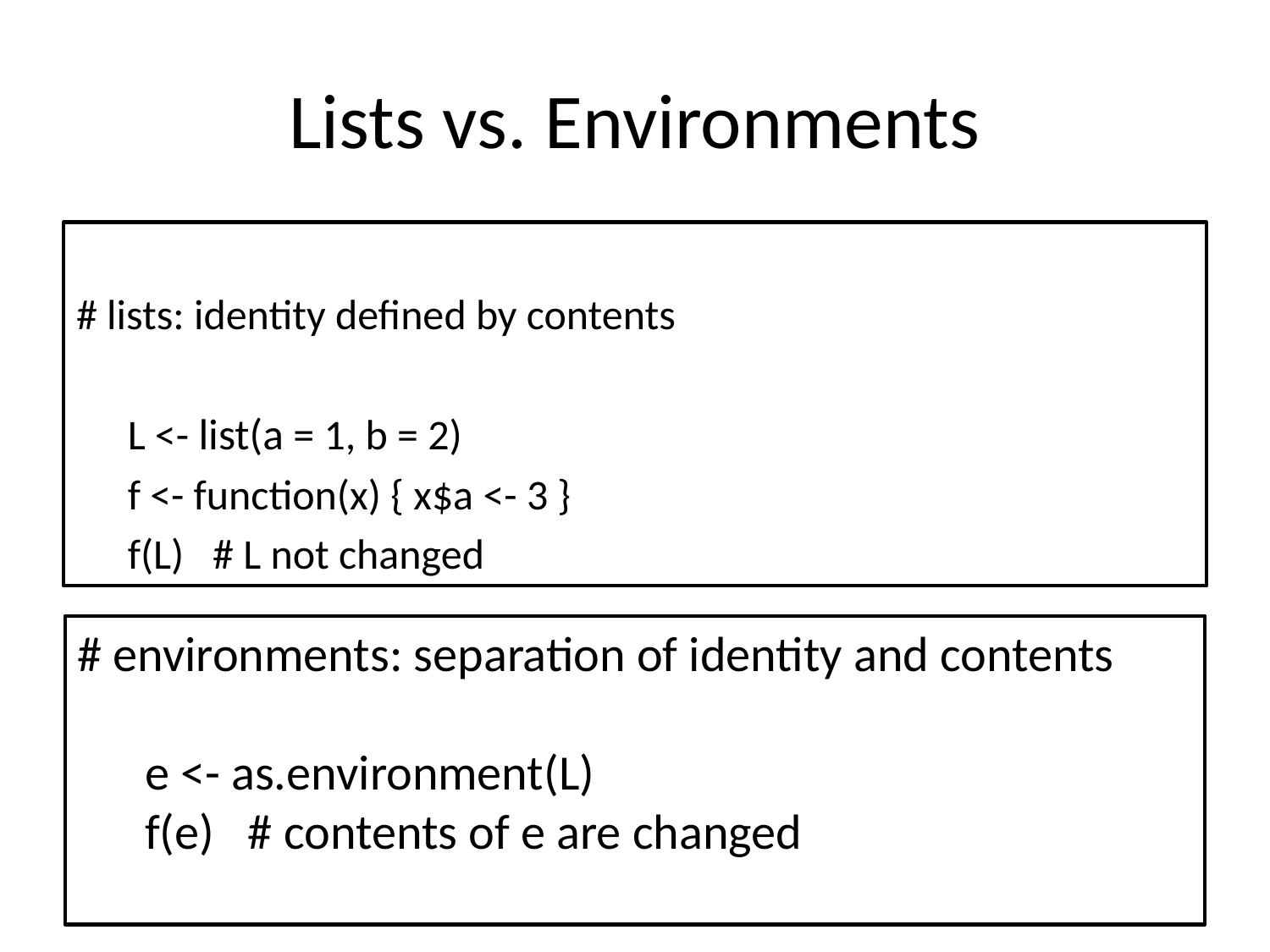

# Lists vs. Environments

# lists: identity defined by contents

	 L <- list(a = 1, b = 2)
	 f <- function(x) { x$a <- 3 }
	 f(L)   # L not changed

# environments: separation of identity and contents

      e <- as.environment(L)
      f(e)   # contents of e are changed